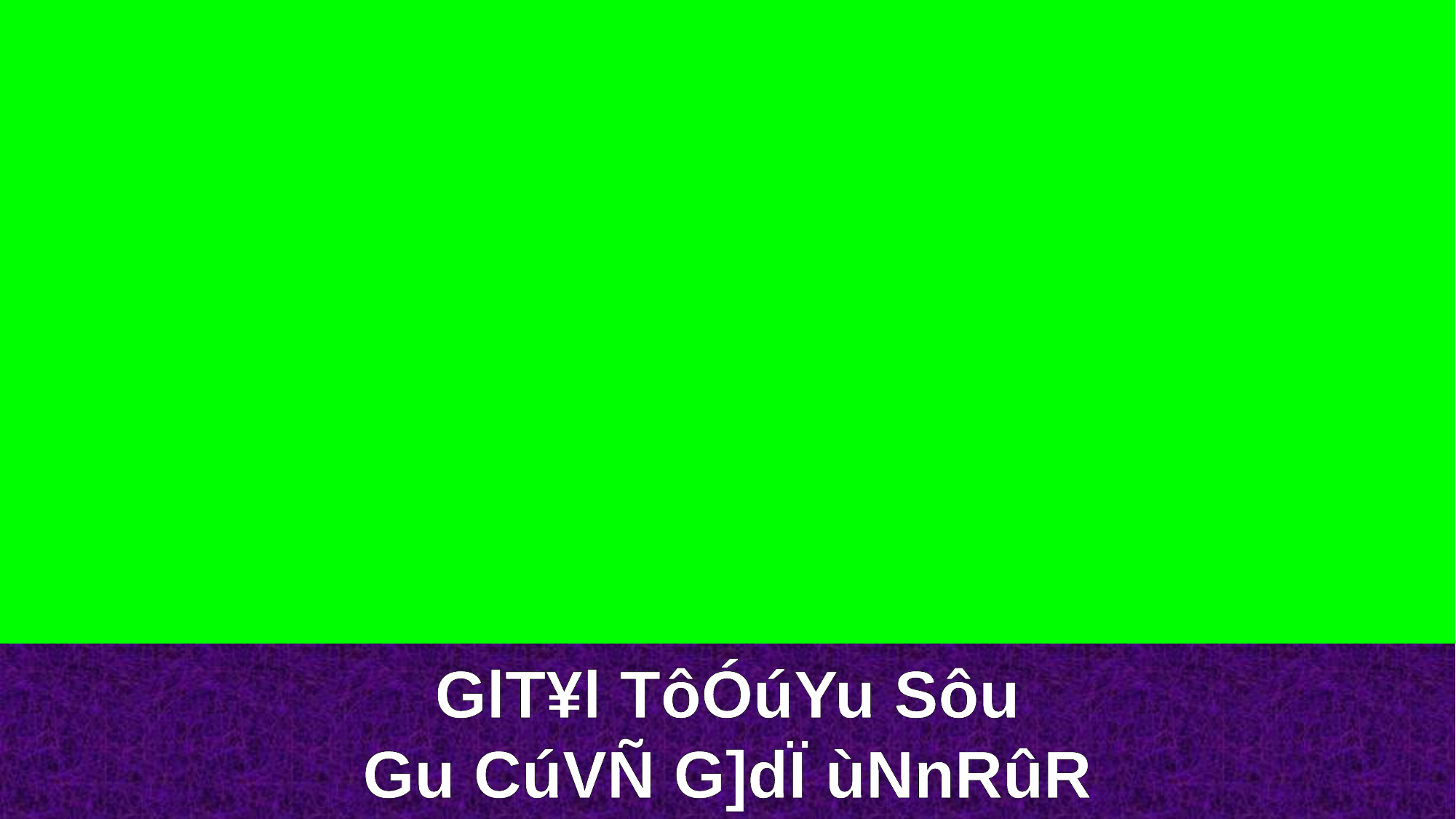

GlT¥l TôÓúYu Sôu
Gu CúVÑ G]dÏ ùNnRûR